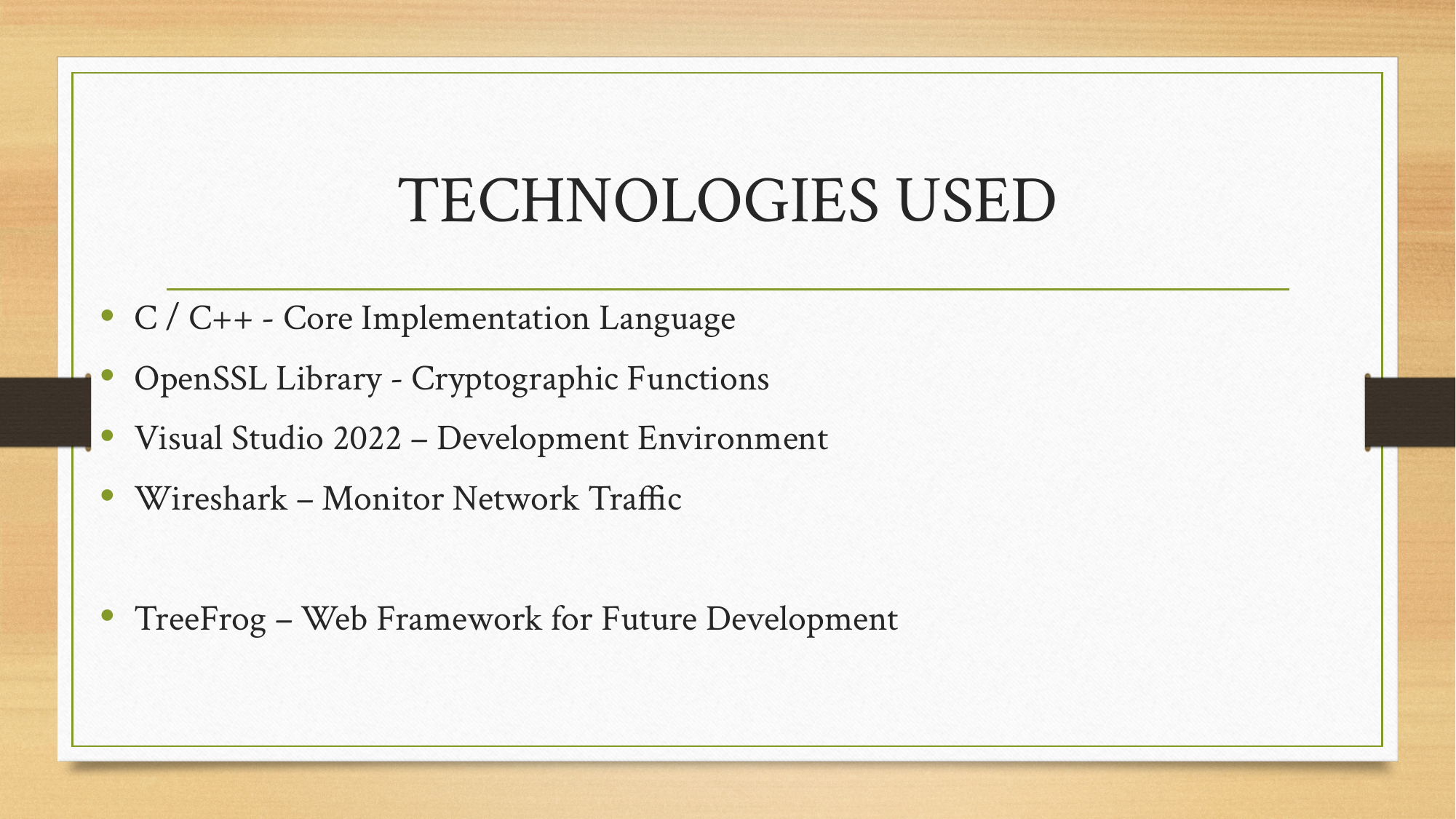

# TECHNOLOGIES USED
C / C++ - Core Implementation Language
OpenSSL Library - Cryptographic Functions
Visual Studio 2022 – Development Environment
Wireshark – Monitor Network Traffic

TreeFrog – Web Framework for Future Development